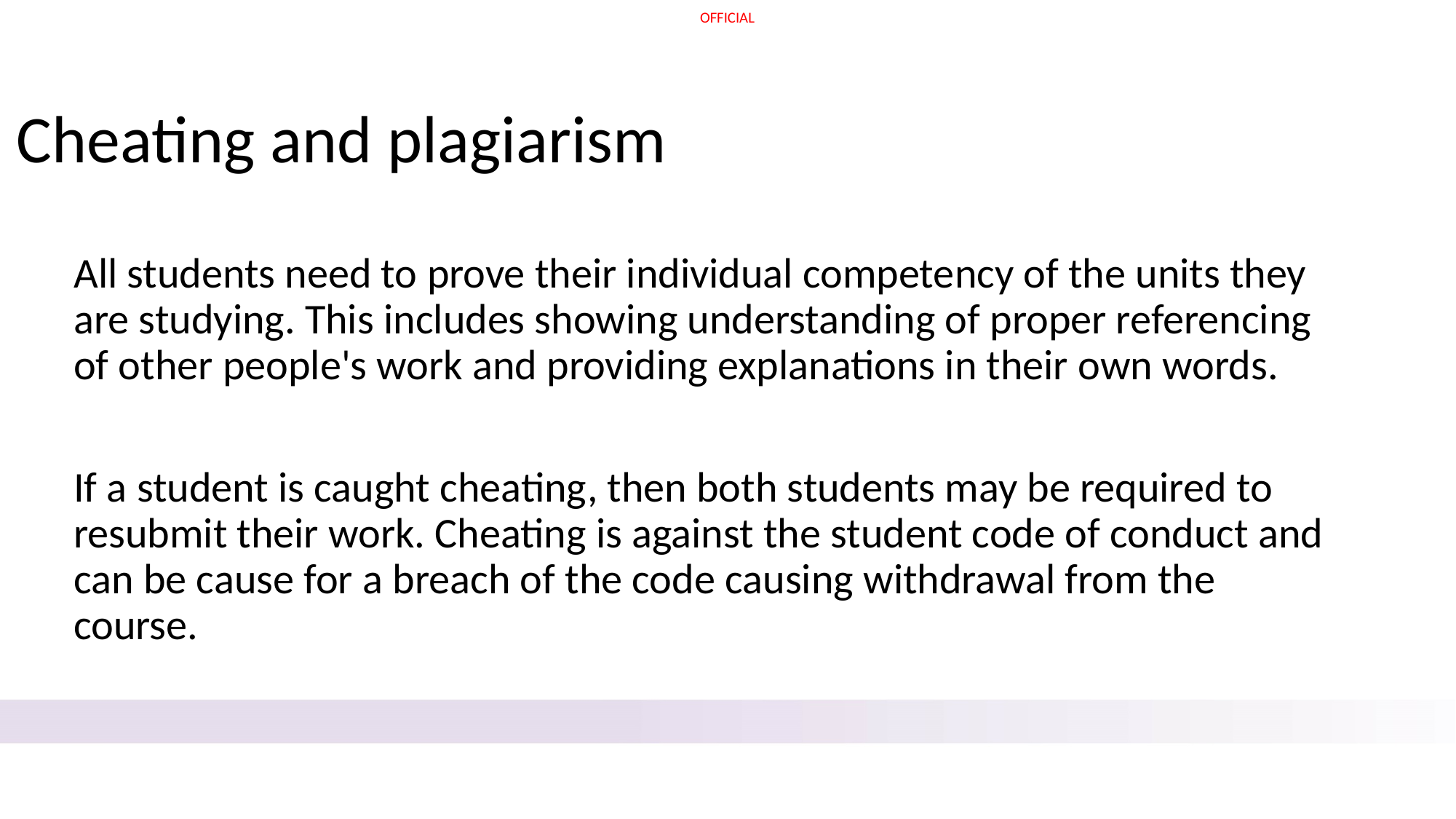

# Cheating and plagiarism
All students need to prove their individual competency of the units they are studying. This includes showing understanding of proper referencing of other people's work and providing explanations in their own words.

If a student is caught cheating, then both students may be required to resubmit their work. Cheating is against the student code of conduct and can be cause for a breach of the code causing withdrawal from the course.